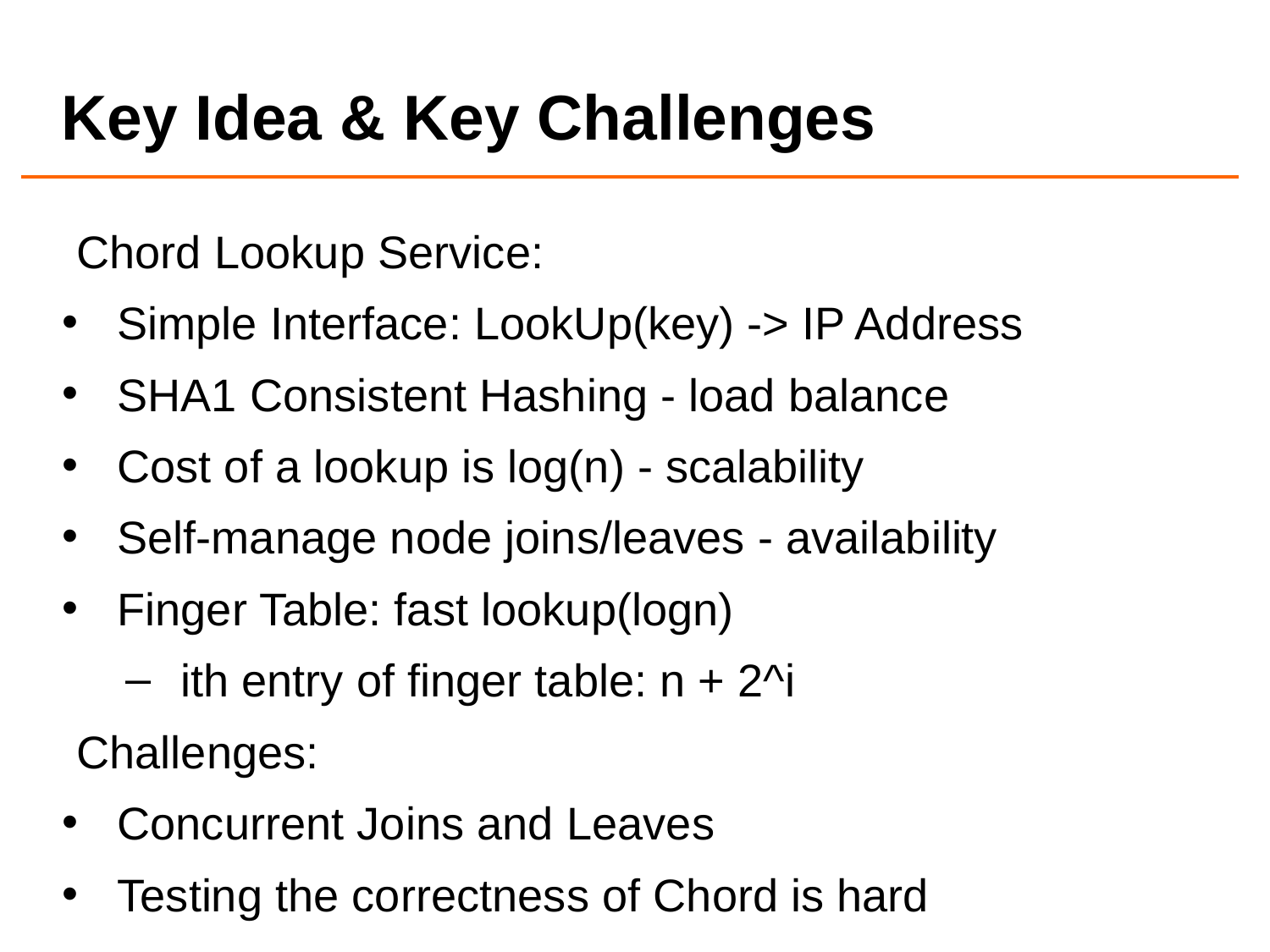

# Key Idea & Key Challenges
Chord Lookup Service:
Simple Interface: LookUp(key) -> IP Address
SHA1 Consistent Hashing - load balance
Cost of a lookup is log(n) - scalability
Self-manage node joins/leaves - availability
Finger Table: fast lookup(logn)
ith entry of finger table: n + 2^i
Challenges:
Concurrent Joins and Leaves
Testing the correctness of Chord is hard